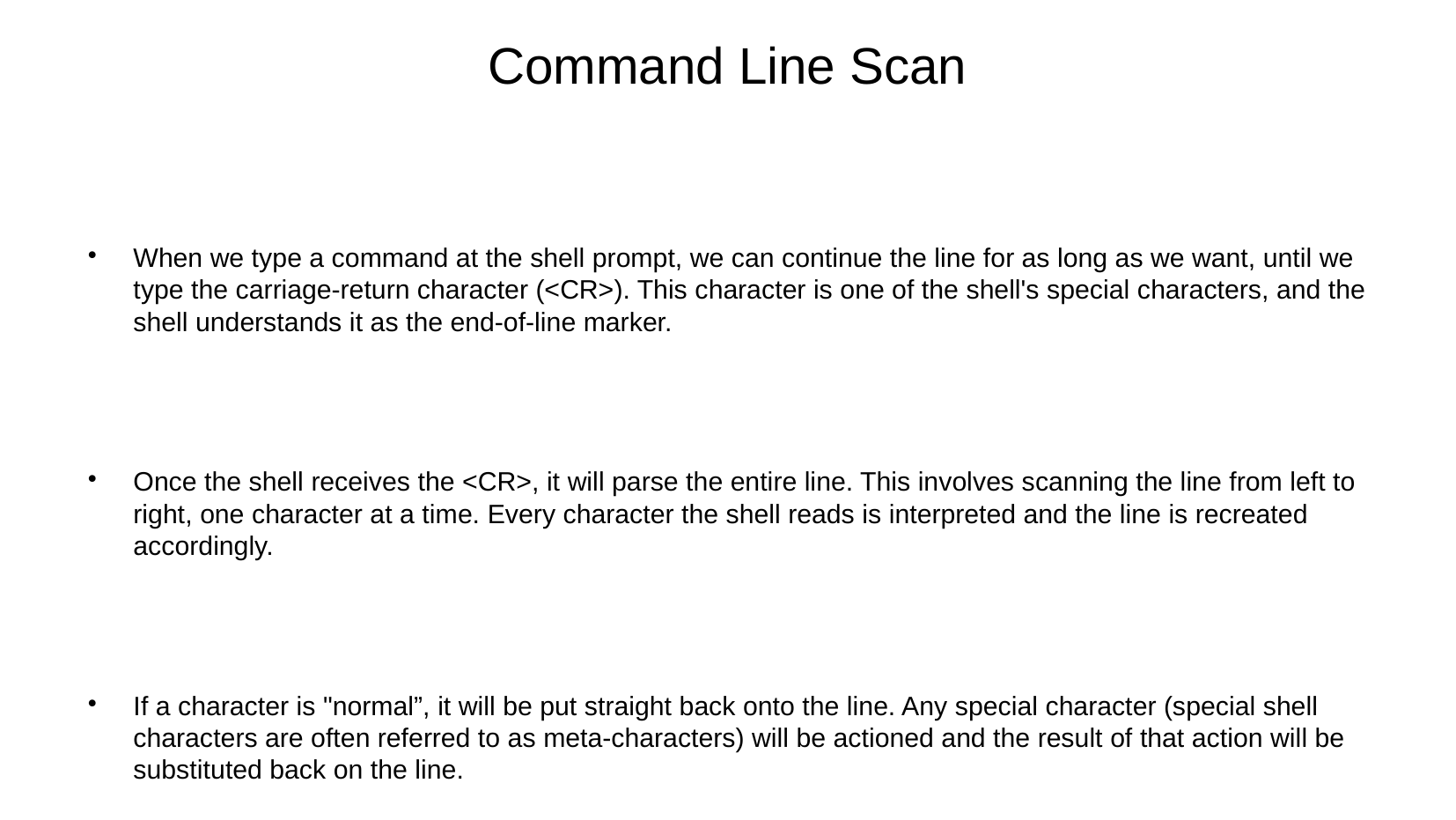

Command Line Scan

When we type a command at the shell prompt, we can continue the line for as long as we want, until we type the carriage-return character (<CR>). This character is one of the shell's special characters, and the shell understands it as the end-of-line marker.

Once the shell receives the <CR>, it will parse the entire line. This involves scanning the line from left to right, one character at a time. Every character the shell reads is interpreted and the line is recreated accordingly.

If a character is "normal”, it will be put straight back onto the line. Any special character (special shell characters are often referred to as meta-characters) will be actioned and the result of that action will be substituted back on the line.